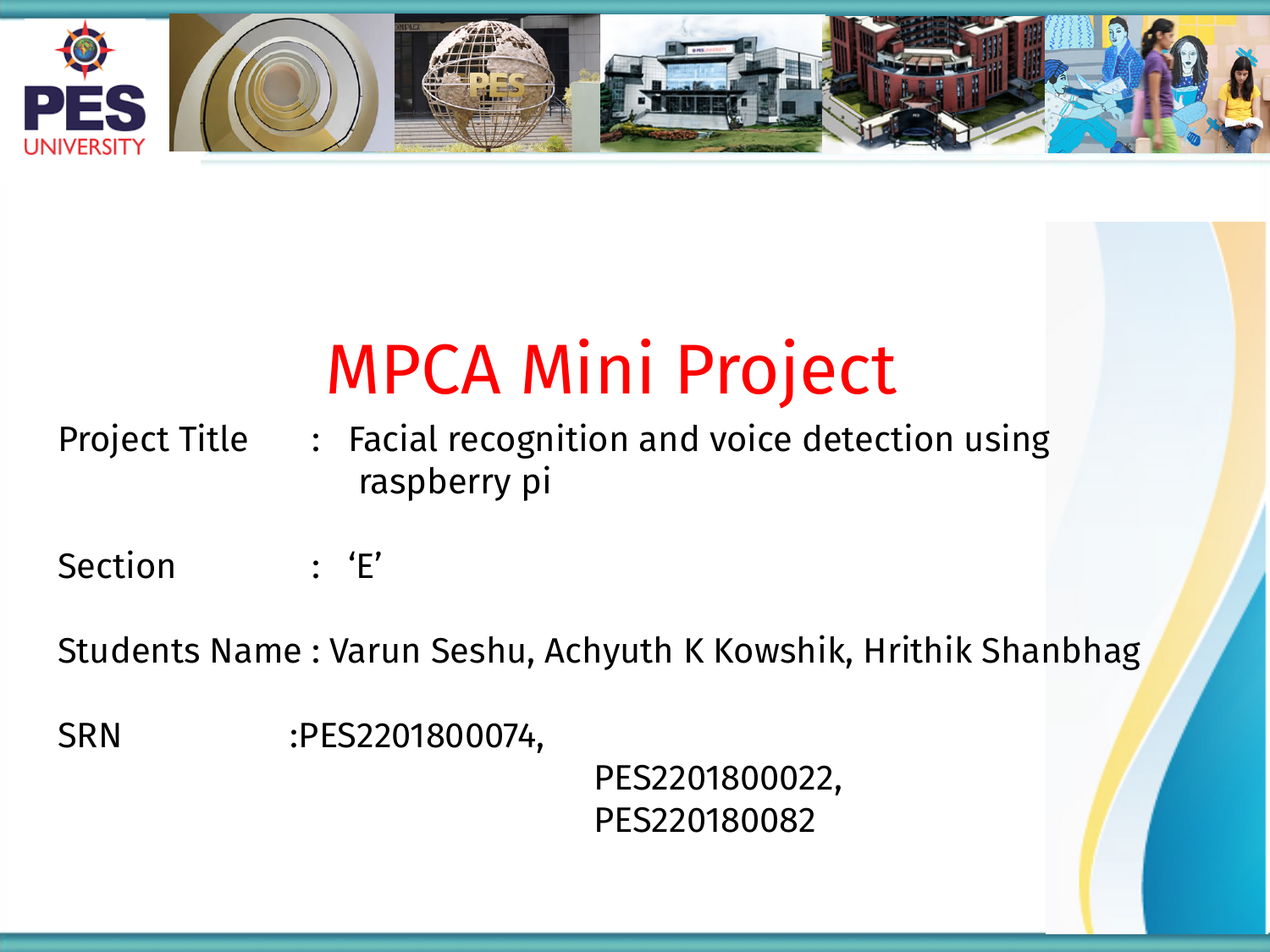

MPCA Mini Project
Project Title	:   Facial recognition and voice detection using 				     raspberry pi

Section  	:   ‘E’

Students Name	: Varun Seshu, Achyuth K Kowshik, Hrithik Shanbhag

SRN                  :PES2201800074,
				   PES2201800022,
				   PES220180082